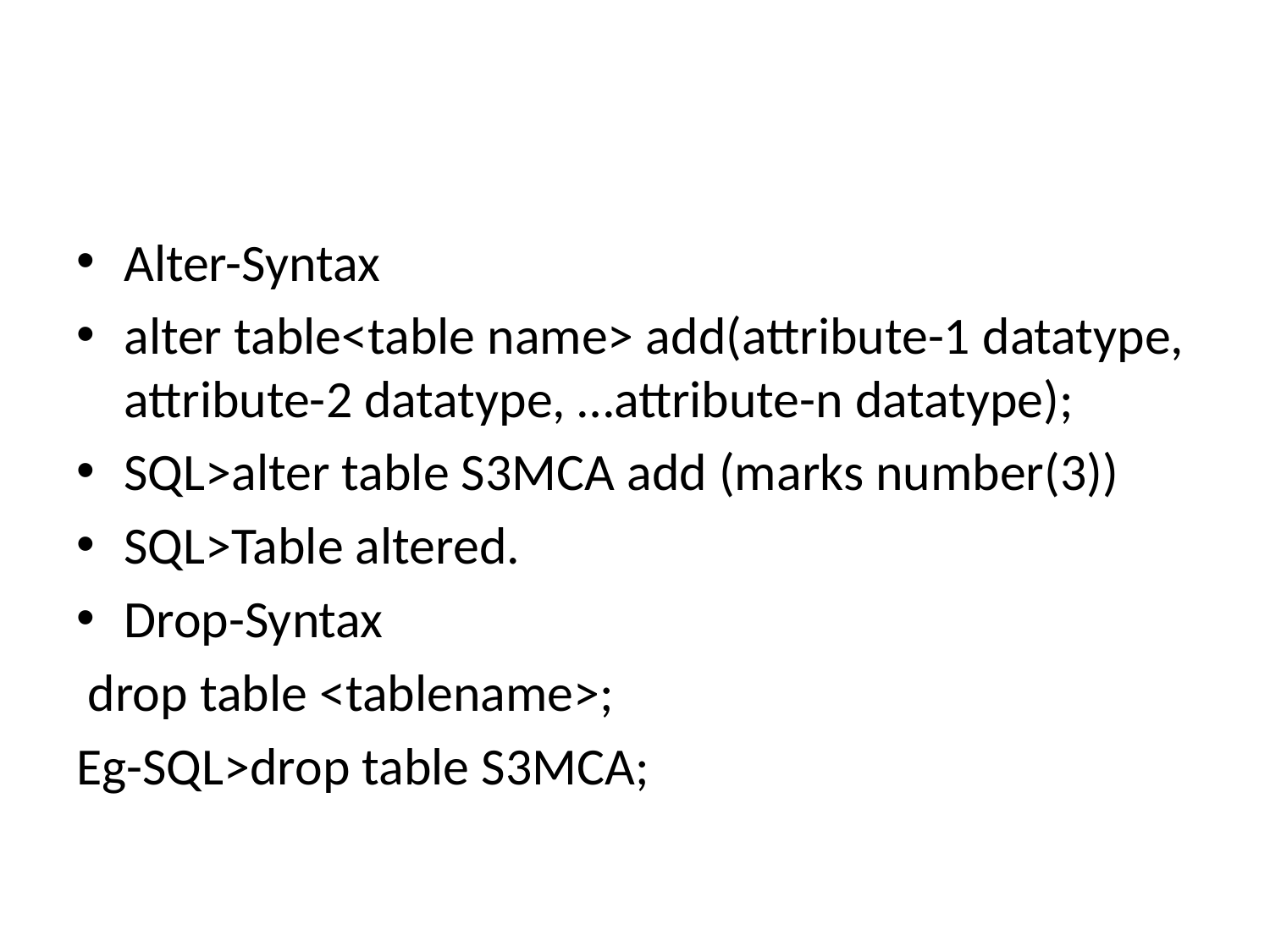

#
Alter-Syntax
alter table<table name> add(attribute-1 datatype, attribute-2 datatype, …attribute-n datatype);
SQL>alter table S3MCA add (marks number(3))
SQL>Table altered.
Drop-Syntax
 drop table <tablename>;
Eg-SQL>drop table S3MCA;